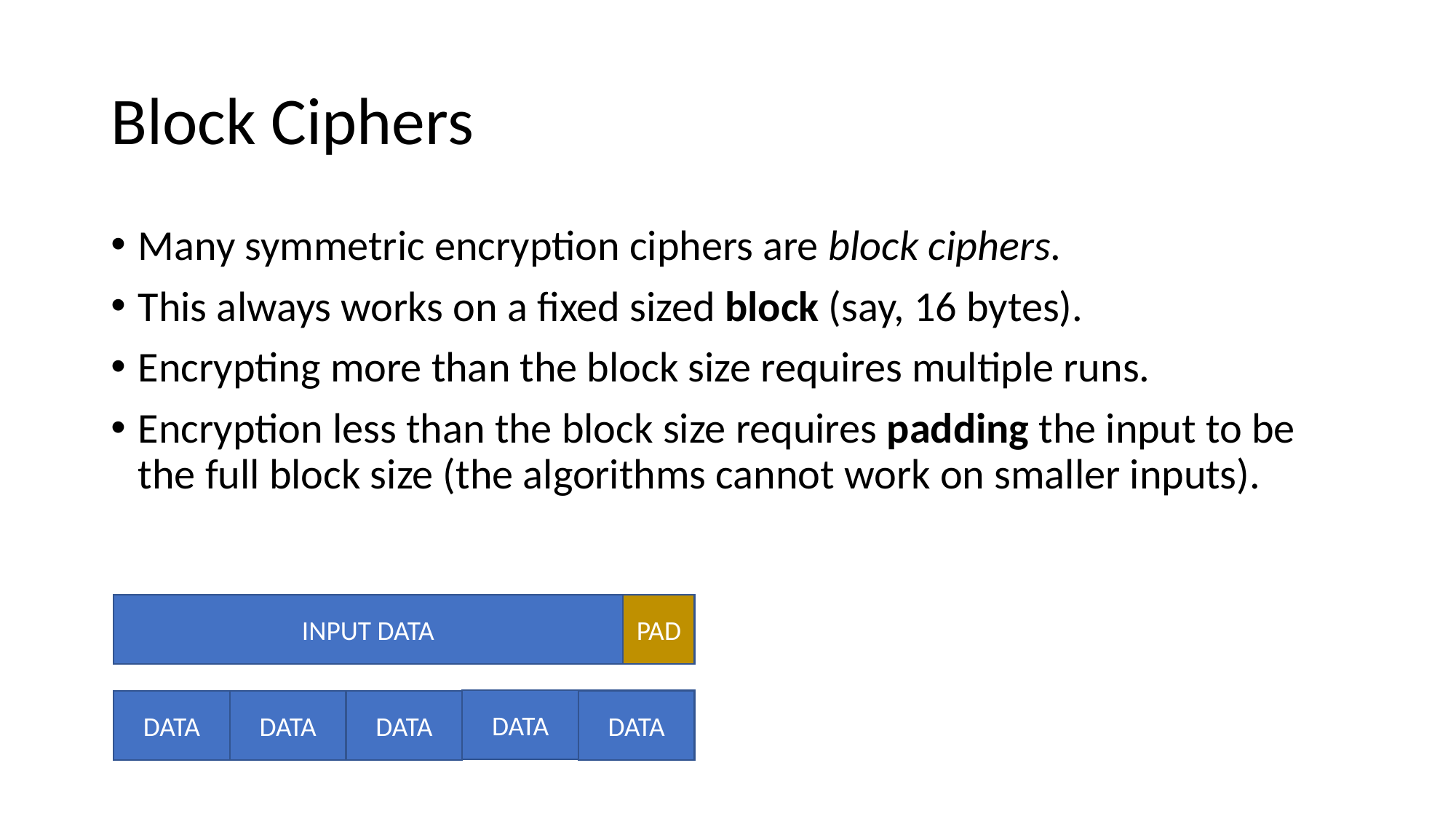

# Block Ciphers
Many symmetric encryption ciphers are block ciphers.
This always works on a fixed sized block (say, 16 bytes).
Encrypting more than the block size requires multiple runs.
Encryption less than the block size requires padding the input to be the full block size (the algorithms cannot work on smaller inputs).
INPUT DATA
PAD
DATA
DATA
DATA
DATA
DATA